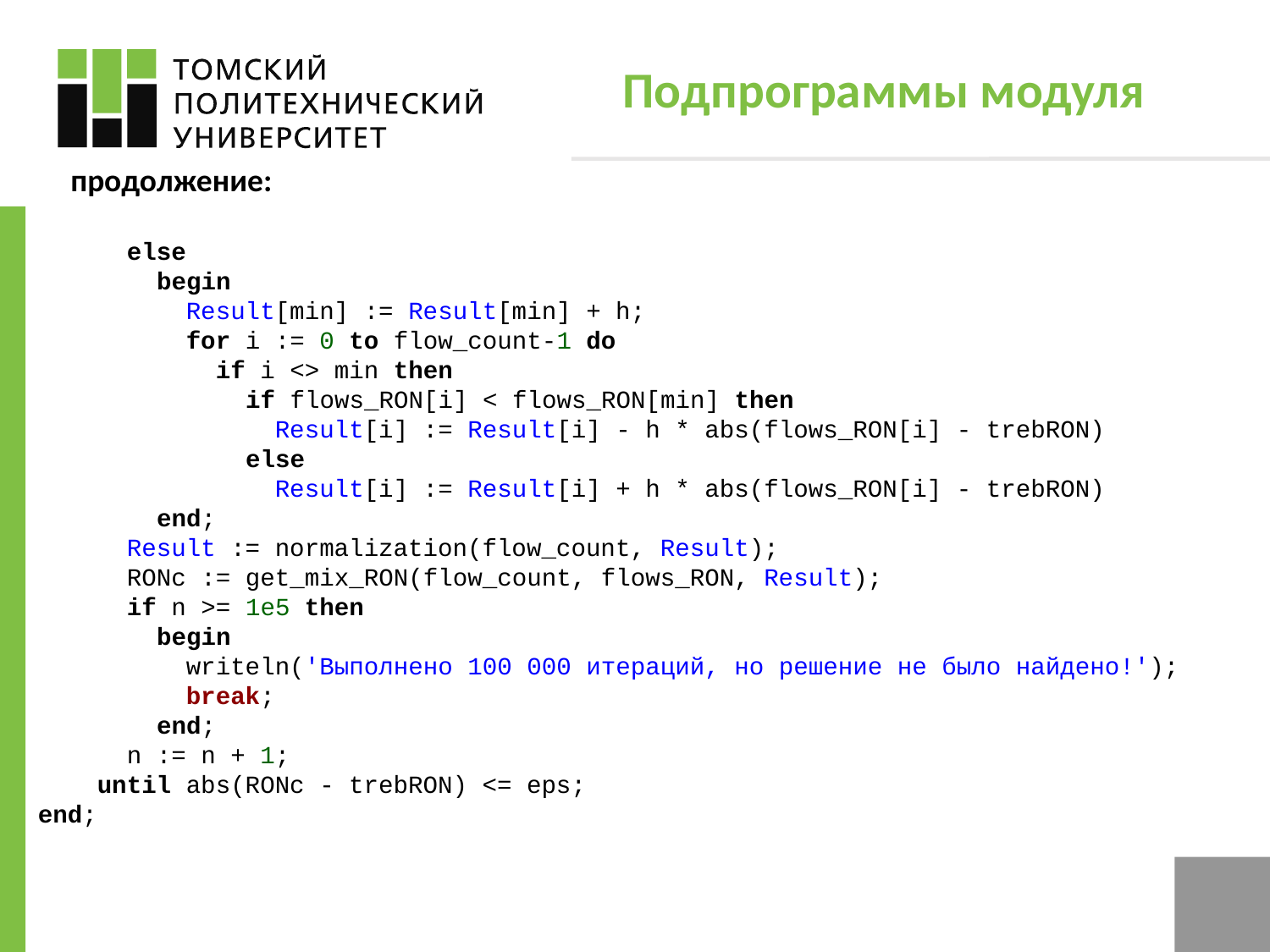

# Подпрограммы модуля

продолжение:

      else
        begin
          Result[min] := Result[min] + h;
          for i := 0 to flow_count-1 do
            if i <> min then
              if flows_RON[i] < flows_RON[min] then
                Result[i] := Result[i] - h * abs(flows_RON[i] - trebRON)
              else
                Result[i] := Result[i] + h * abs(flows_RON[i] - trebRON)
        end;
      Result := normalization(flow_count, Result);
      RONc := get_mix_RON(flow_count, flows_RON, Result);
      if n >= 1e5 then
        begin
          writeln('Выполнено 100 000 итераций, но решение не было найдено!');
          break;
        end;
      n := n + 1;
    until abs(RONc - trebRON) <= eps;
end;

14